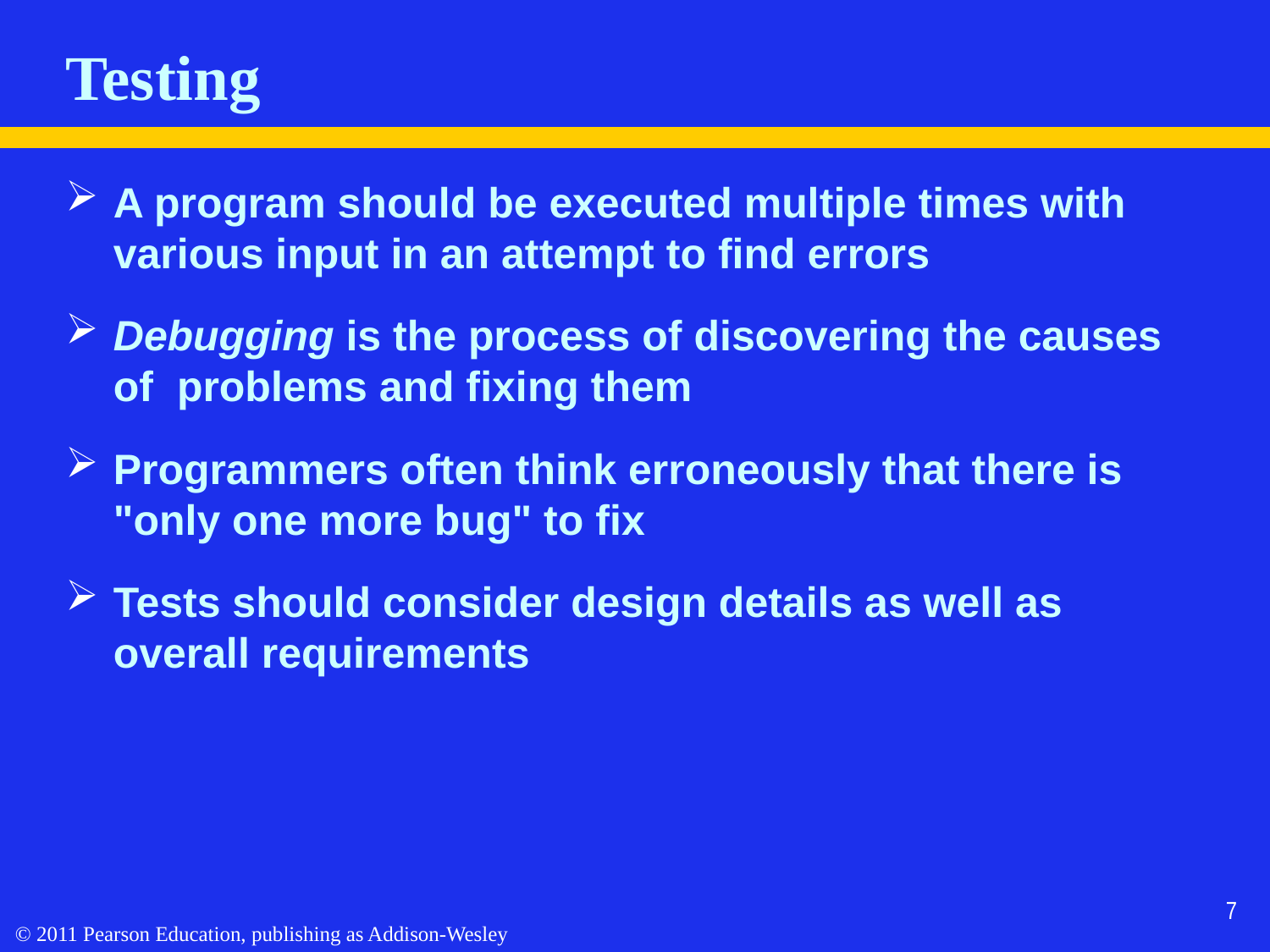

# Testing
A program should be executed multiple times with various input in an attempt to find errors
Debugging is the process of discovering the causes of  problems and fixing them
Programmers often think erroneously that there is "only one more bug" to fix
Tests should consider design details as well as overall requirements
7